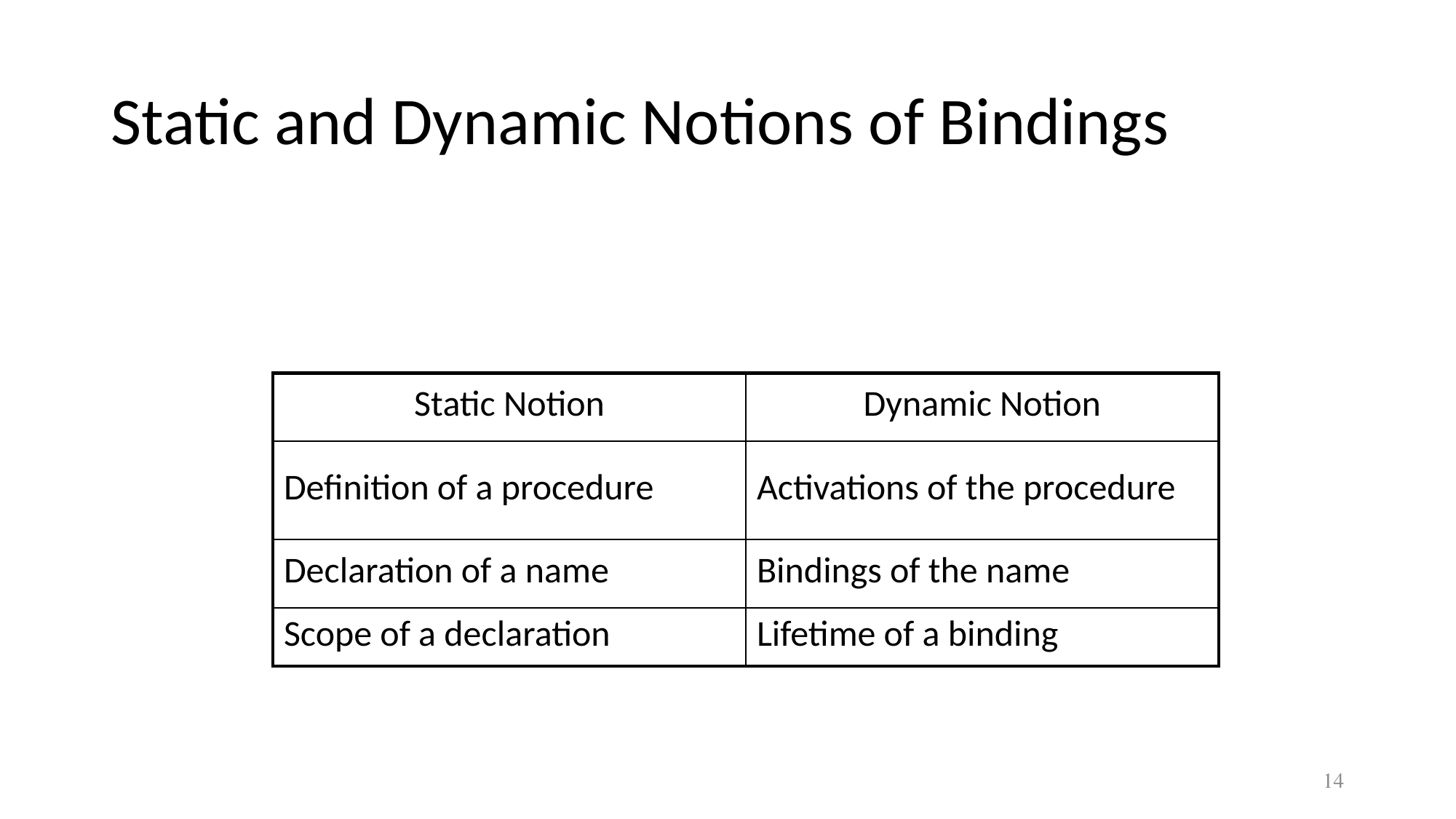

# Static and Dynamic Notions of Bindings
| Static Notion | Dynamic Notion |
| --- | --- |
| Definition of a procedure | Activations of the procedure |
| Declaration of a name | Bindings of the name |
| Scope of a declaration | Lifetime of a binding |
14